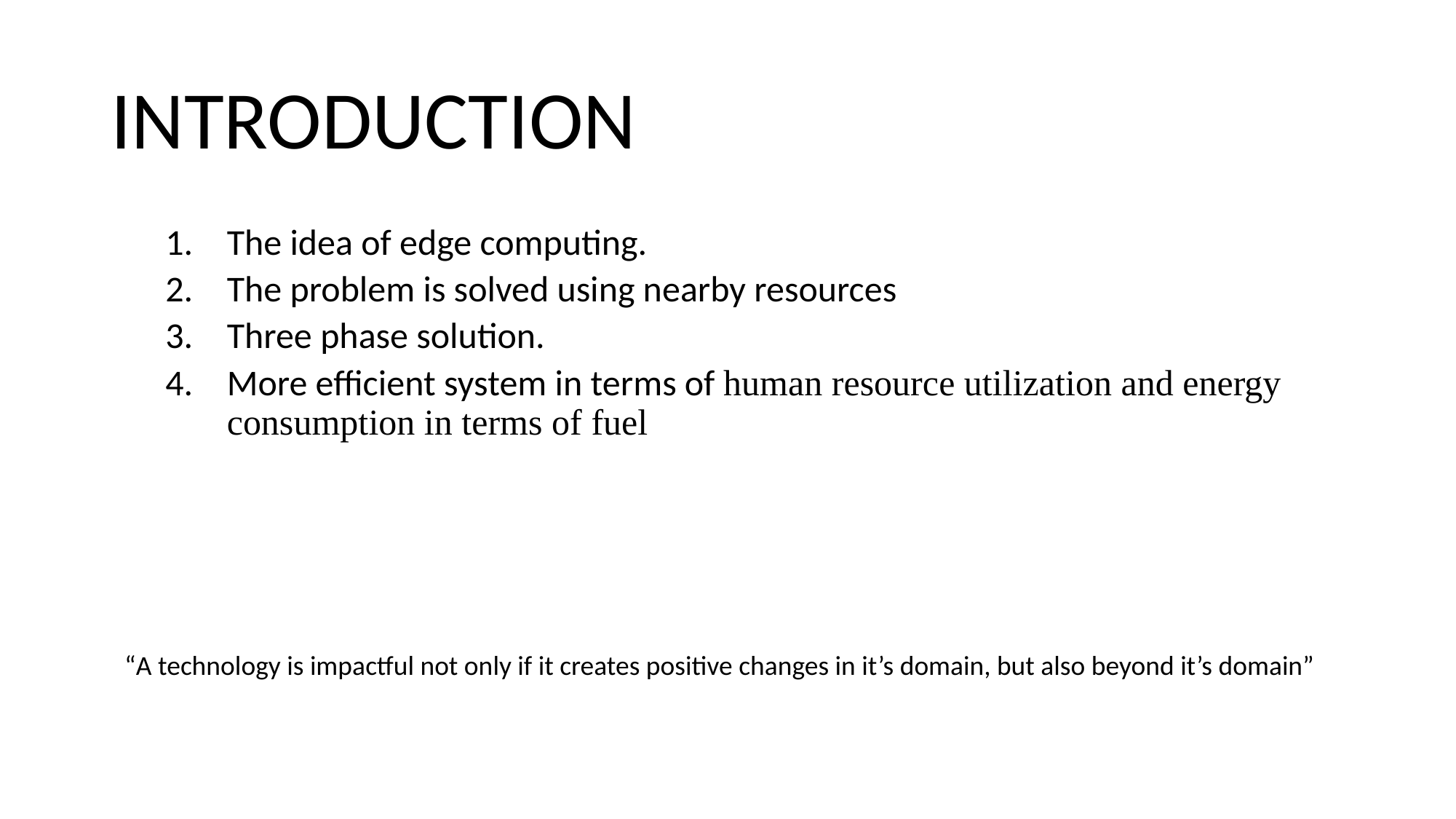

# INTRODUCTION
The idea of edge computing.
The problem is solved using nearby resources
Three phase solution.
More efficient system in terms of human resource utilization and energy consumption in terms of fuel
“A technology is impactful not only if it creates positive changes in it’s domain, but also beyond it’s domain”